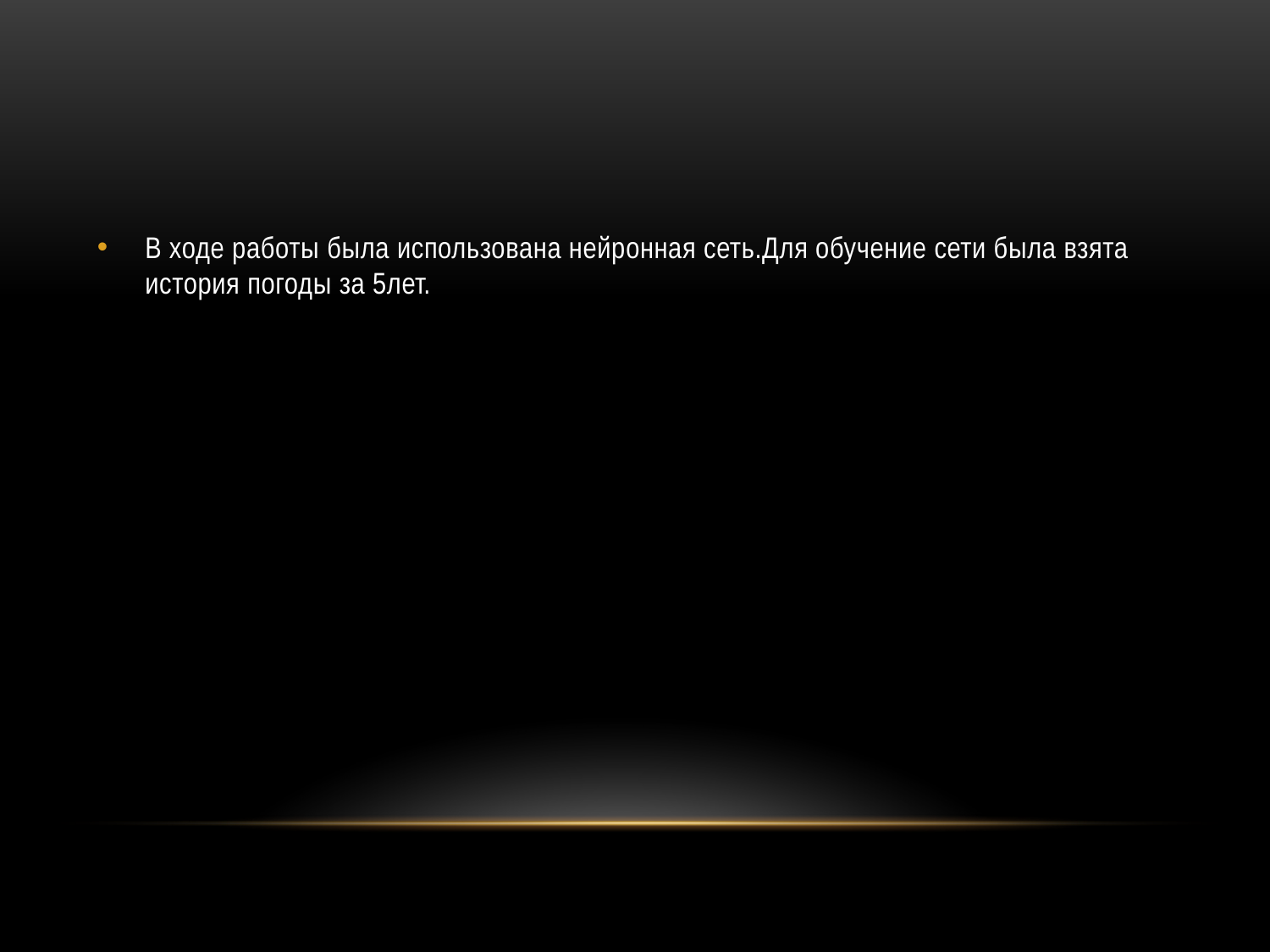

#
В ходе работы была использована нейронная сеть.Для обучение сети была взята история погоды за 5лет.